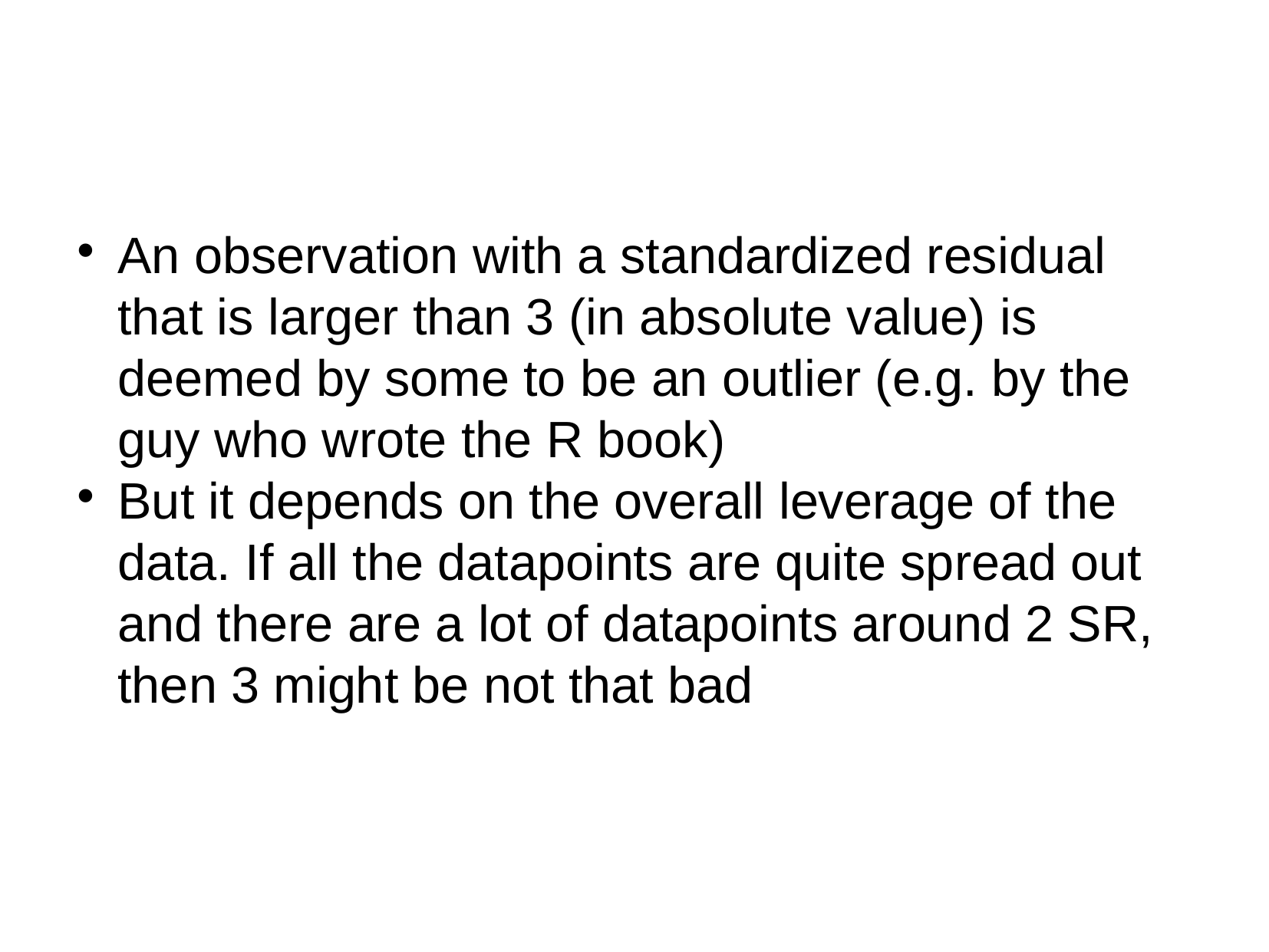

An observation with a standardized residual that is larger than 3 (in absolute value) is deemed by some to be an outlier (e.g. by the guy who wrote the R book)
But it depends on the overall leverage of the data. If all the datapoints are quite spread out and there are a lot of datapoints around 2 SR, then 3 might be not that bad